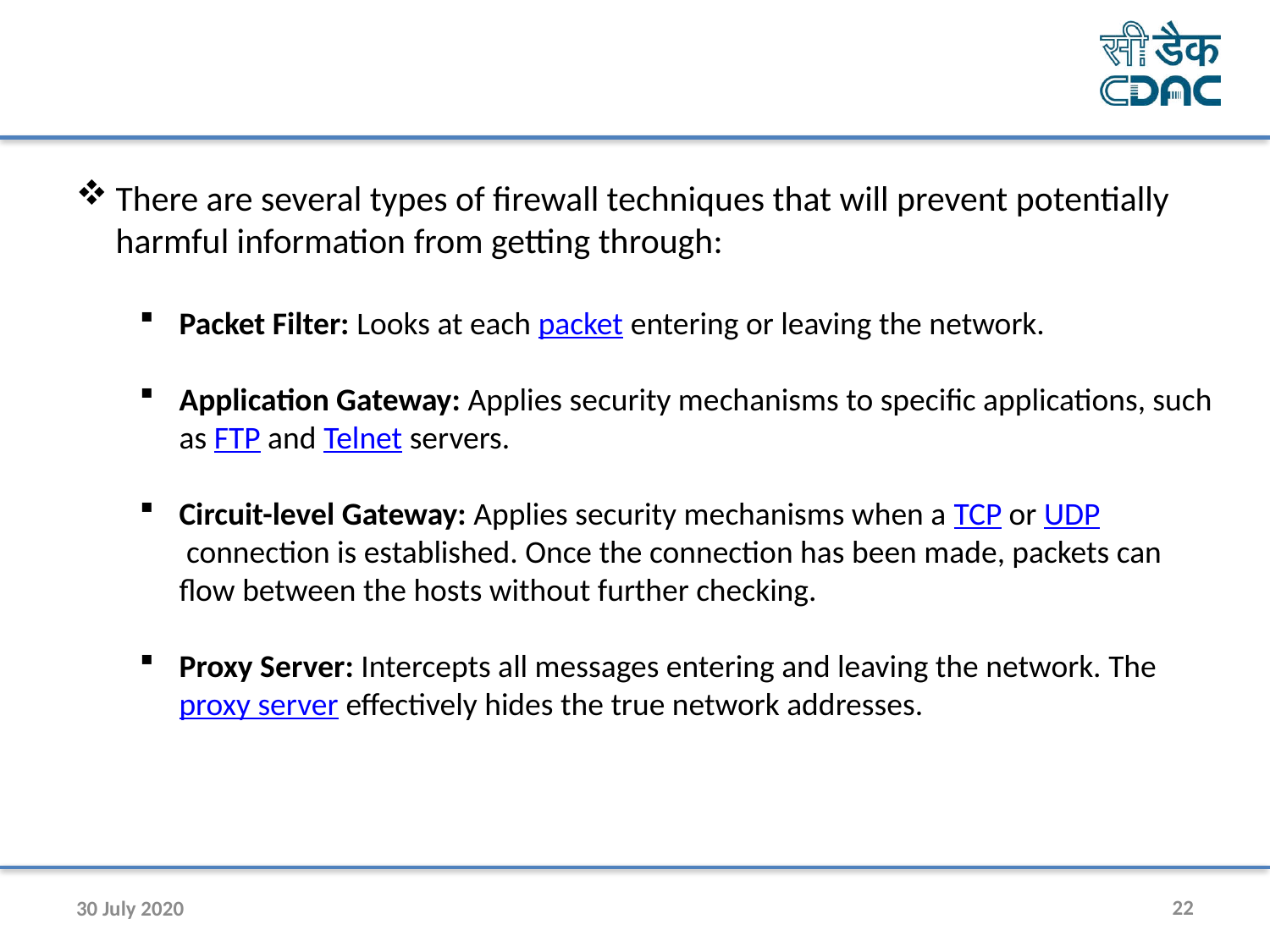

There are several types of firewall techniques that will prevent potentially harmful information from getting through:

Packet Filter: Looks at each packet entering or leaving the network.

Application Gateway: Applies security mechanisms to specific applications, such as FTP and Telnet servers.

Circuit-level Gateway: Applies security mechanisms when a TCP or UDP connection is established. Once the connection has been made, packets can flow between the hosts without further checking.

Proxy Server: Intercepts all messages entering and leaving the network. The proxy server effectively hides the true network addresses.

30 July 2020
22